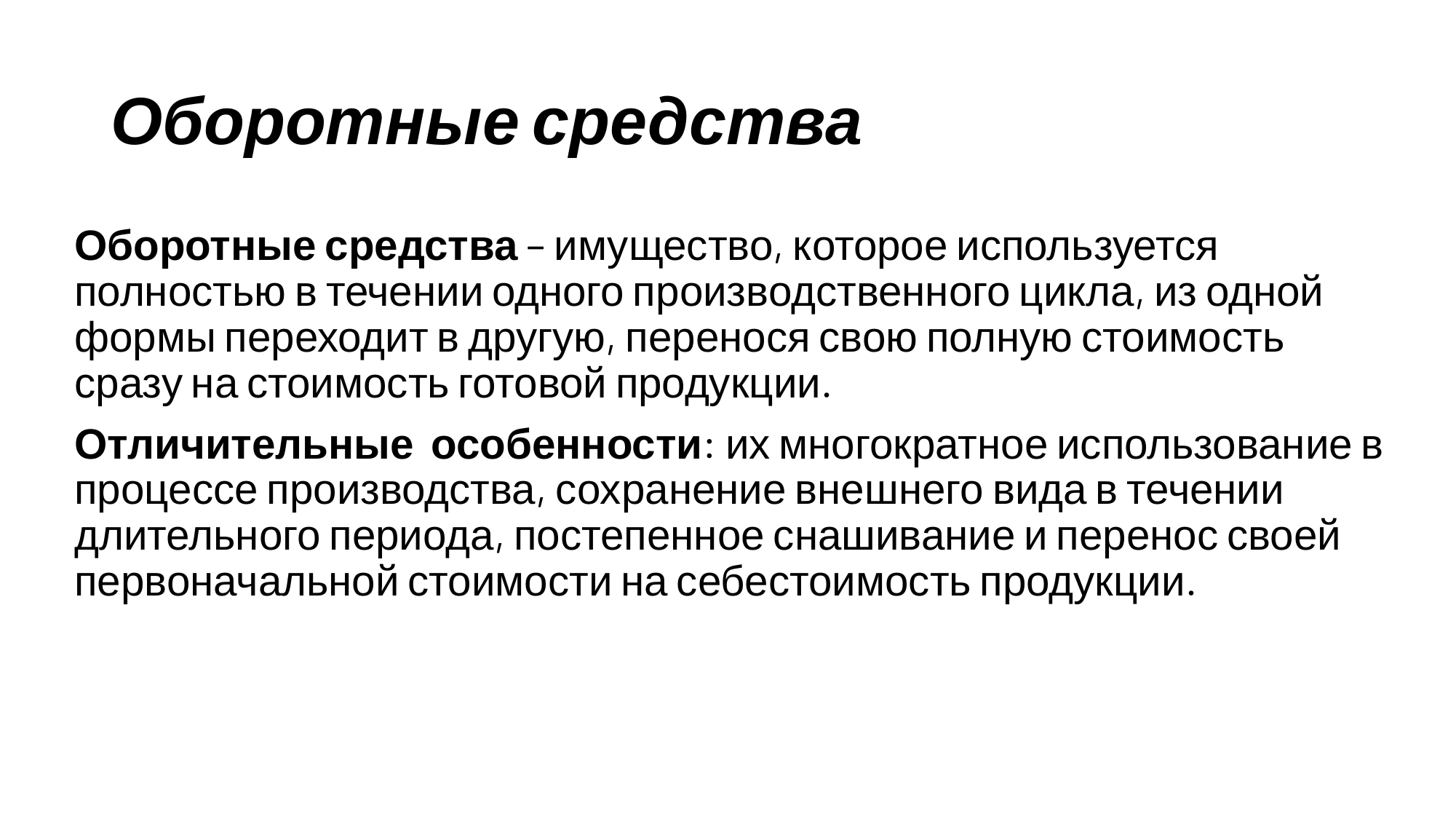

# Оборотные средства
Оборотные средства – имущество, которое используется полностью в течении одного производственного цикла, из одной формы переходит в другую, перенося свою полную стоимость сразу на стоимость готовой продукции.
Отличительные  особенности: их многократное использование в процессе производства, сохранение внешнего вида в течении длительного периода, постепенное снашивание и перенос своей первоначальной стоимости на себестоимость продукции.